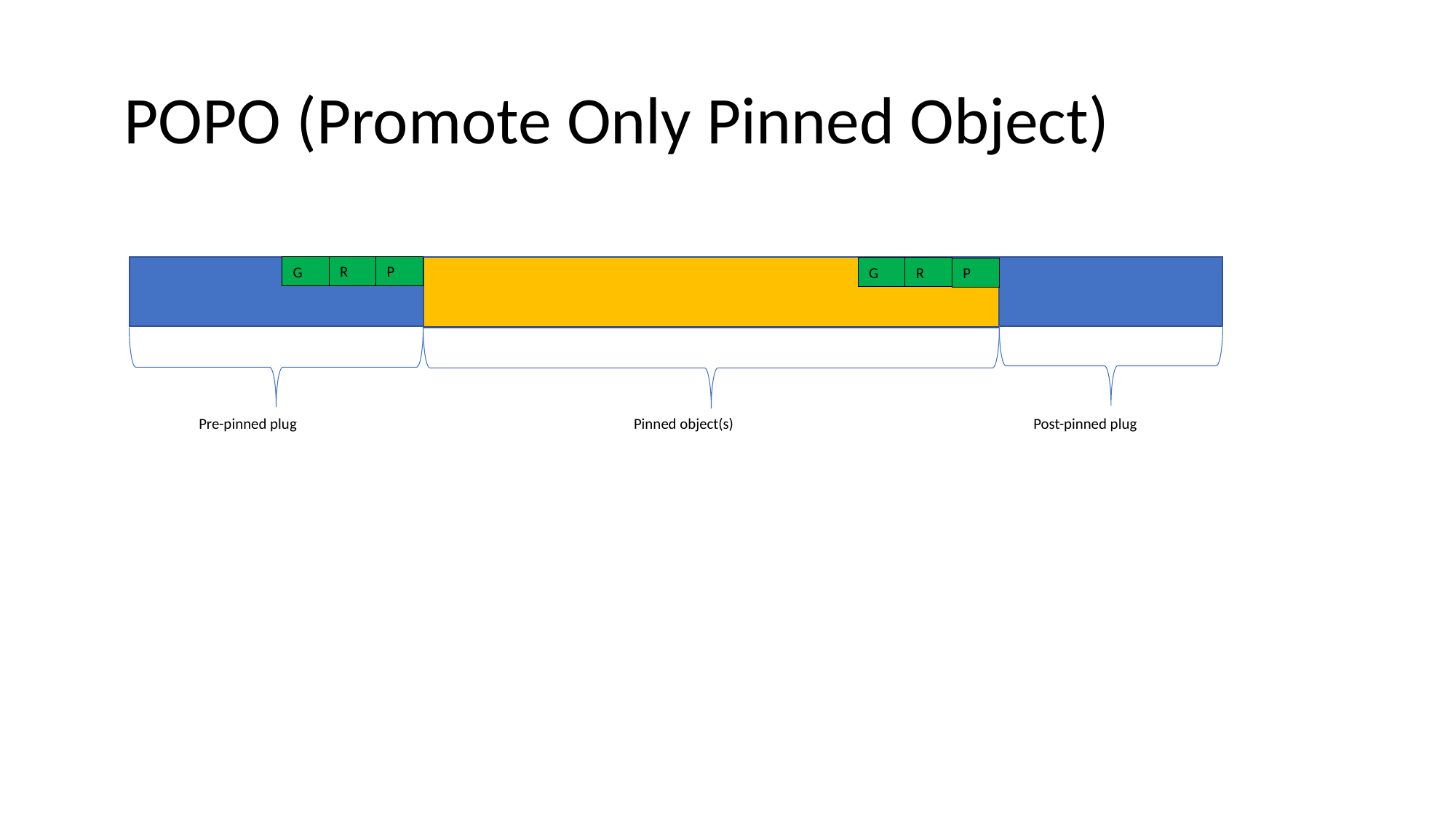

# POPO (Promote Only Pinned Object)

P
R
G

G
R
P
Pre-pinned plug
Pinned object(s)
Post-pinned plug